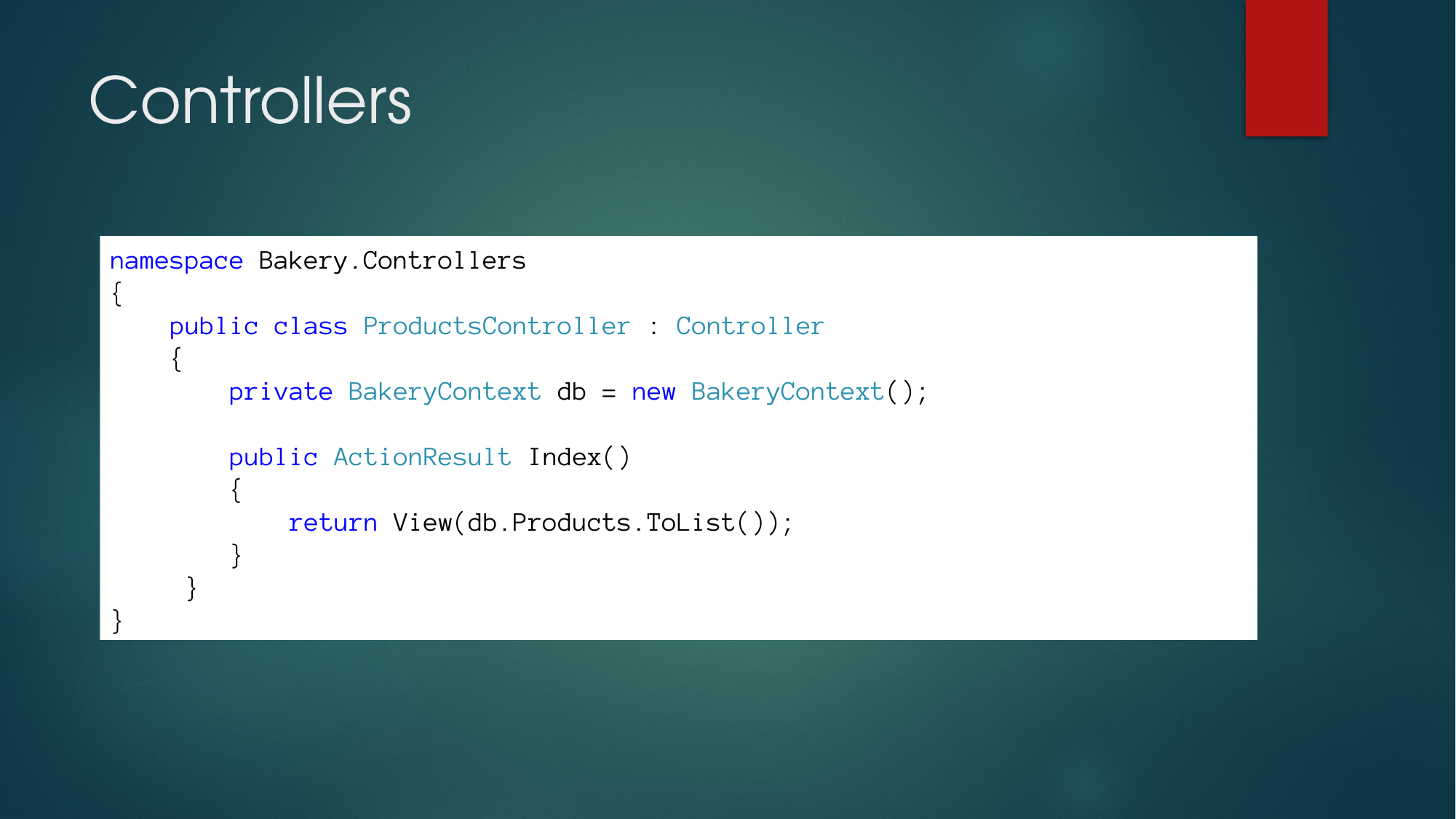

# Controllers
namespace Bakery.Controllers
{
    public class ProductsController : Controller
    {
        private BakeryContext db = new BakeryContext();

        public ActionResult Index()
        {
            return View(db.Products.ToList());
        }
     }
}